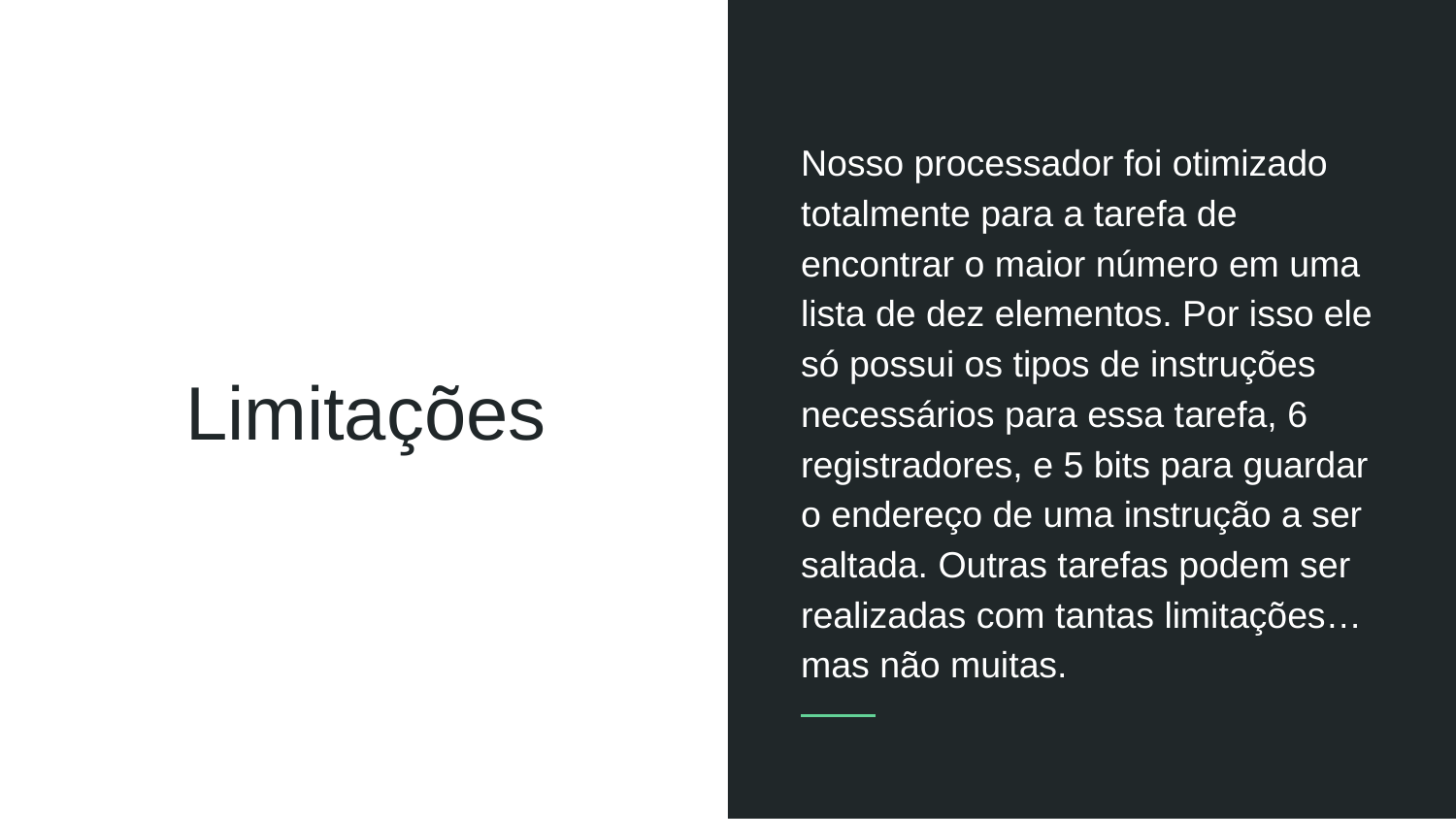

Nosso processador foi otimizado totalmente para a tarefa de encontrar o maior número em uma lista de dez elementos. Por isso ele só possui os tipos de instruções necessários para essa tarefa, 6 registradores, e 5 bits para guardar o endereço de uma instrução a ser saltada. Outras tarefas podem ser realizadas com tantas limitações… mas não muitas.
# Limitações